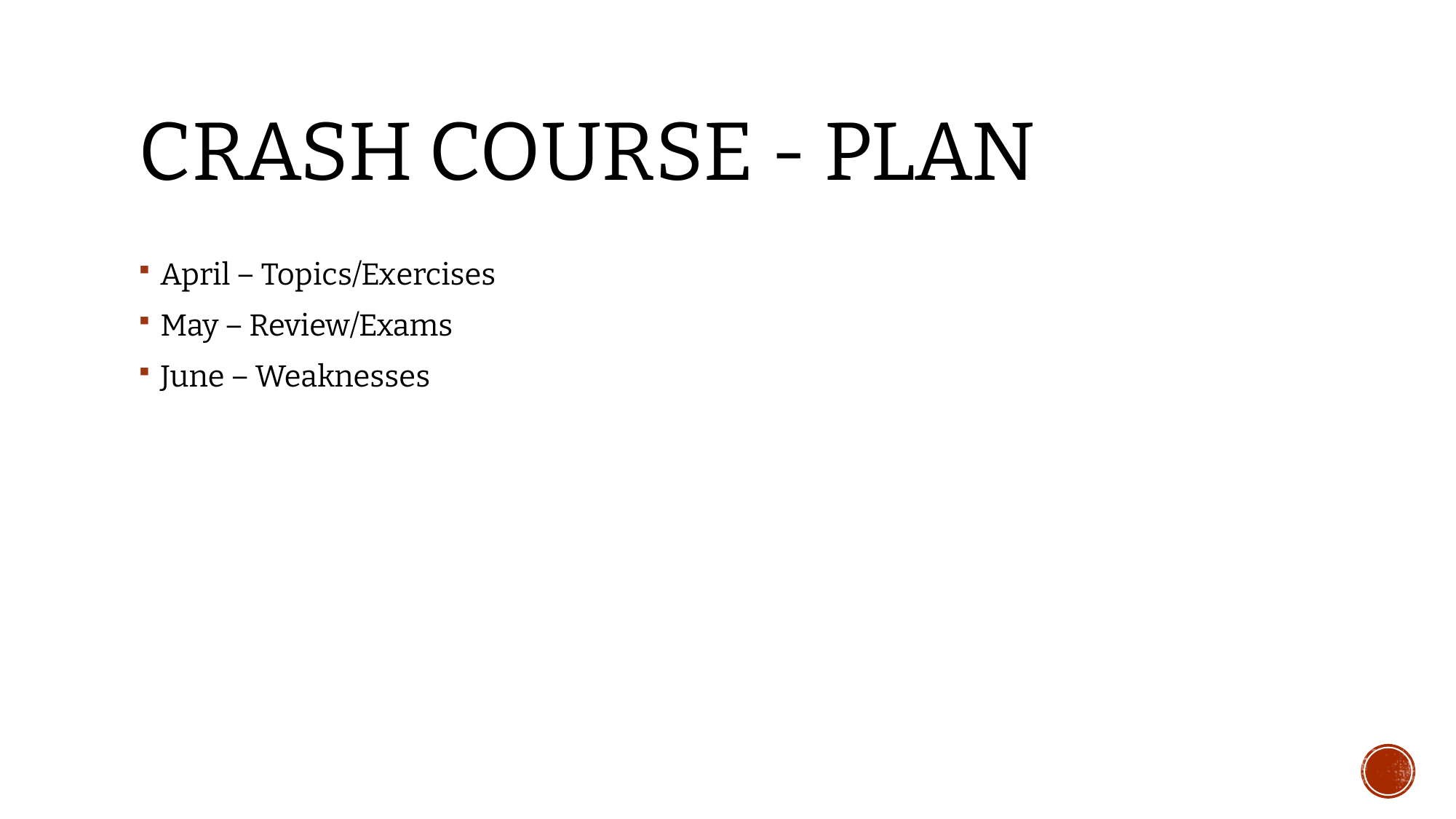

# Crash Course - Plan
April – Topics/Exercises
May – Review/Exams
June – Weaknesses